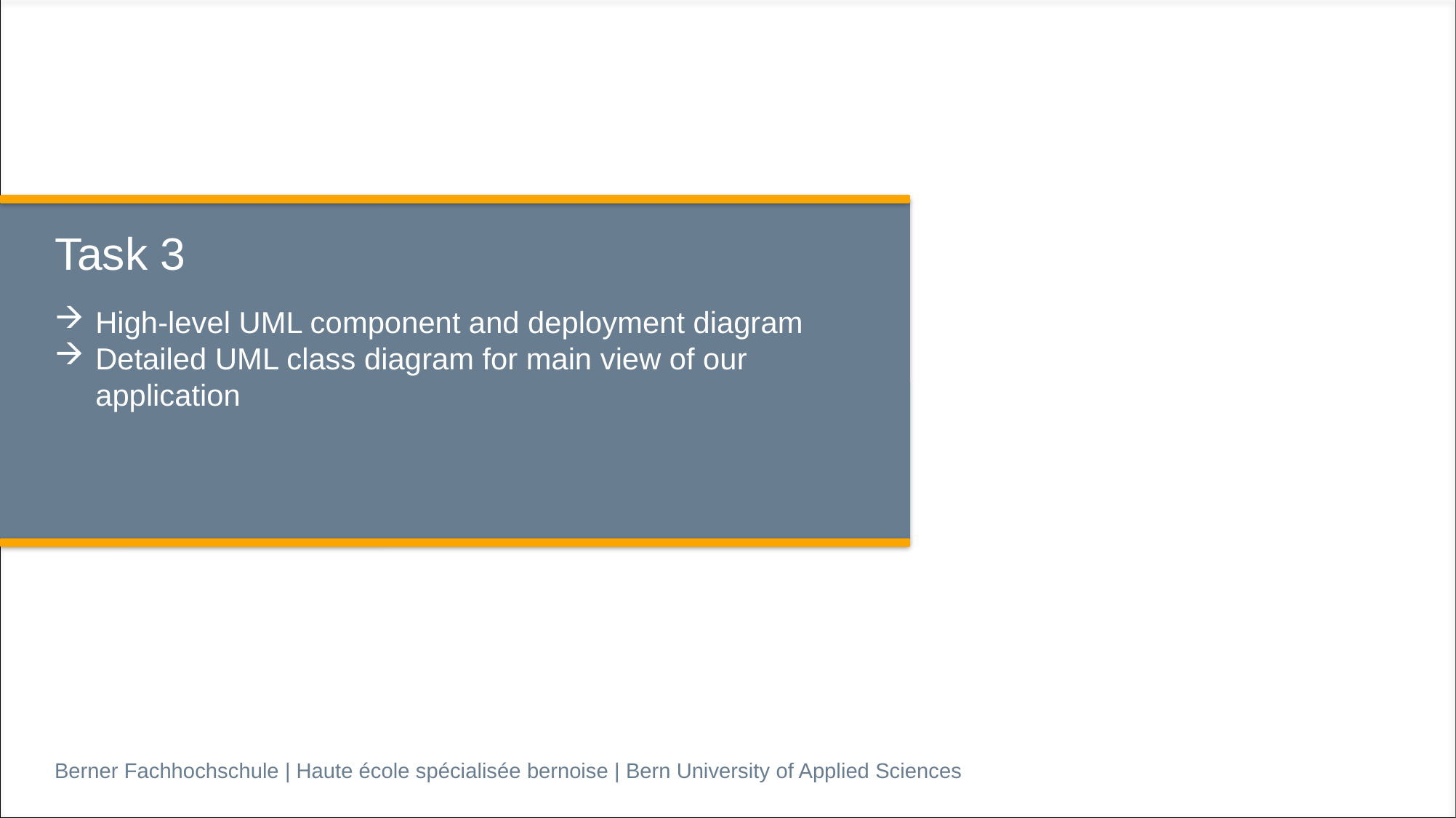

# Task 3
High-level UML component and deployment diagram
Detailed UML class diagram for main view of our application